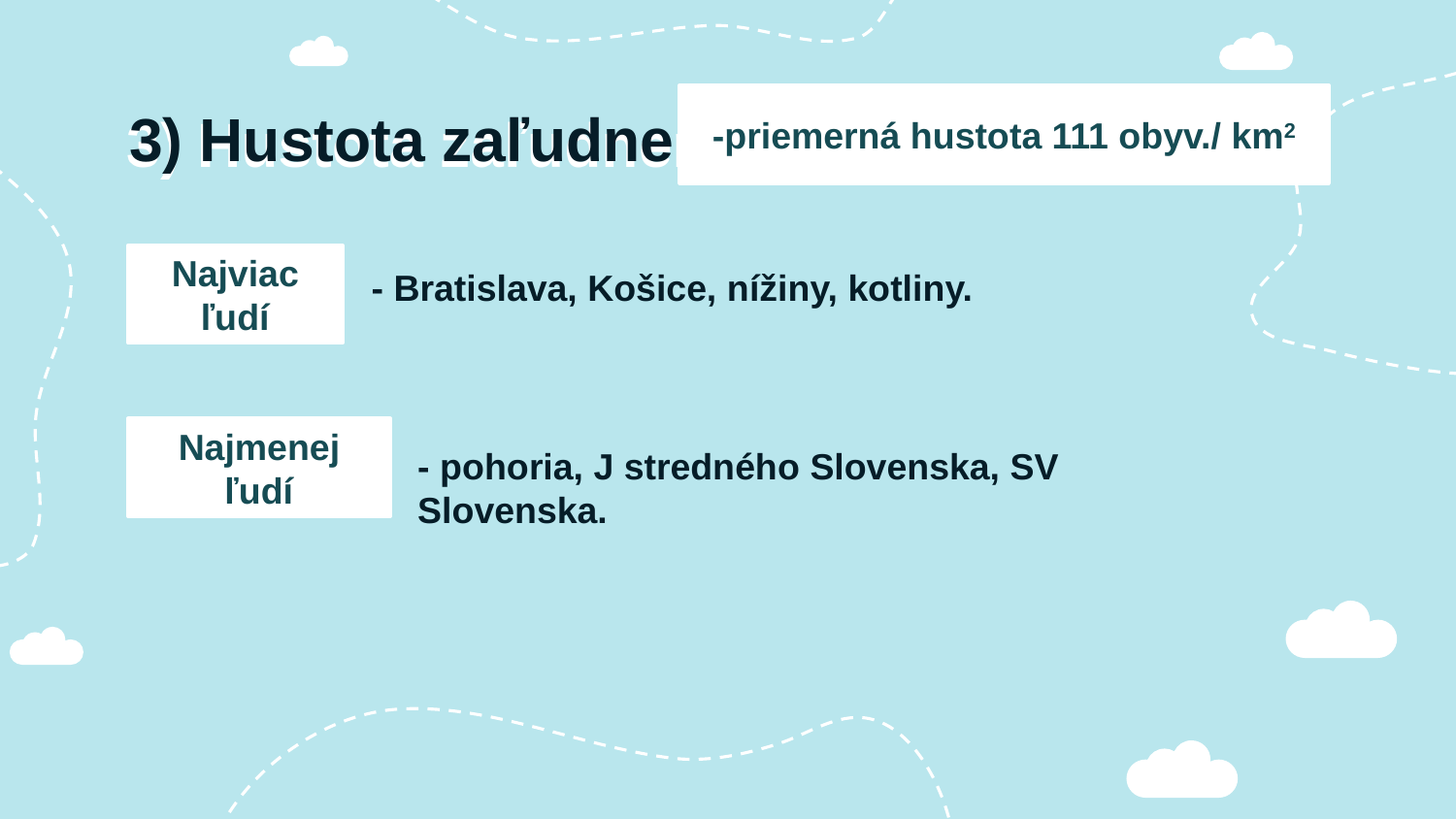

-priemerná hustota 111 obyv./ km2
# 3) Hustota zaľudnenia

Najviac ľudí
- Bratislava, Košice, nížiny, kotliny.
Najmenej ľudí
- pohoria, J stredného Slovenska, SV Slovenska.